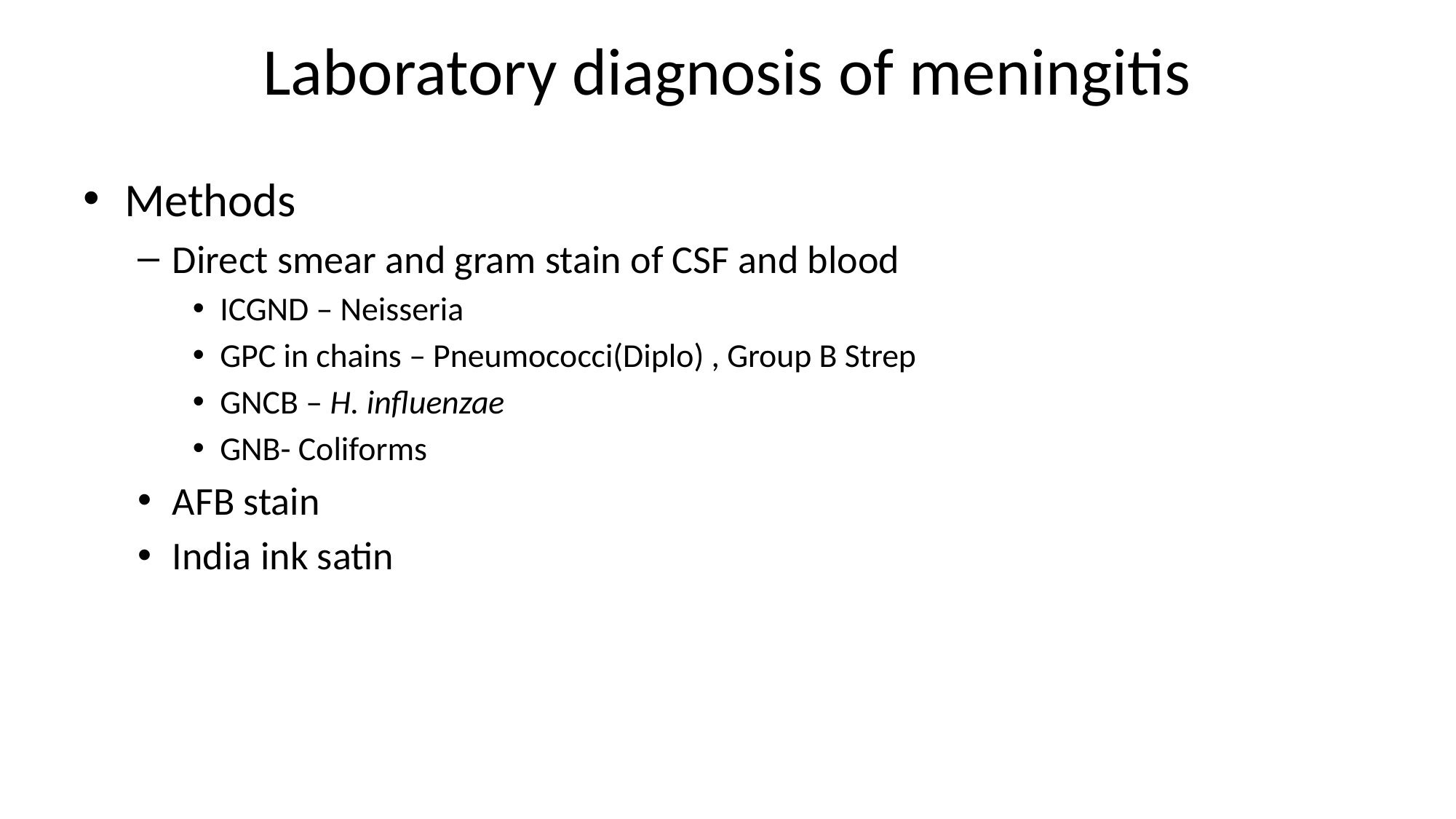

# Laboratory diagnosis of meningitis
Methods
Direct smear and gram stain of CSF and blood
ICGND – Neisseria
GPC in chains – Pneumococci(Diplo) , Group B Strep
GNCB – H. influenzae
GNB- Coliforms
AFB stain
India ink satin